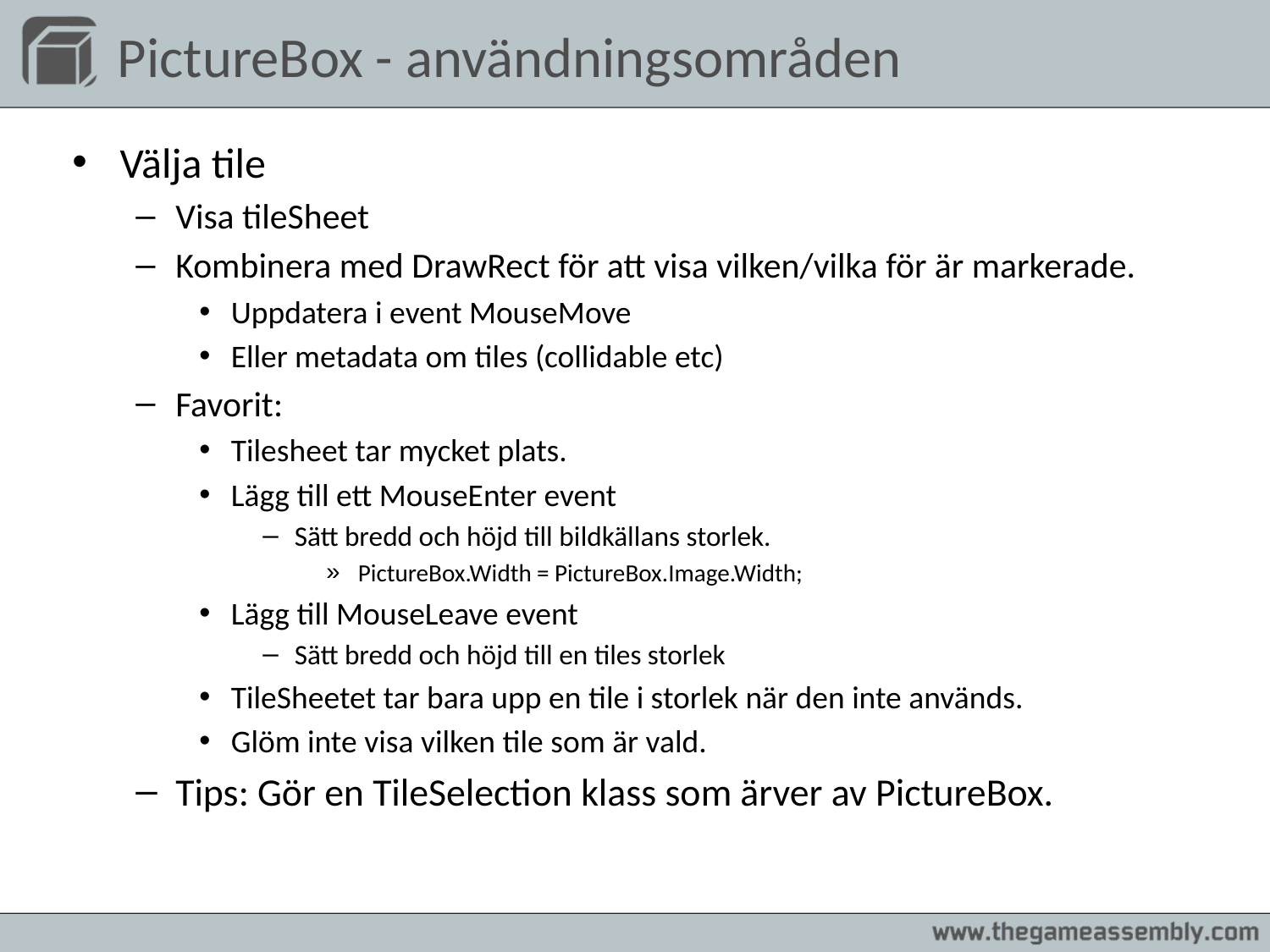

# PictureBox - användningsområden

Välja tile
Visa tileSheet
Kombinera med DrawRect för att visa vilken/vilka för är markerade.
Uppdatera i event MouseMove
Eller metadata om tiles (collidable etc)
Favorit:
Tilesheet tar mycket plats.
Lägg till ett MouseEnter event
Sätt bredd och höjd till bildkällans storlek.
PictureBox.Width = PictureBox.Image.Width;
Lägg till MouseLeave event
Sätt bredd och höjd till en tiles storlek
TileSheetet tar bara upp en tile i storlek när den inte används.
Glöm inte visa vilken tile som är vald.
Tips: Gör en TileSelection klass som ärver av PictureBox.